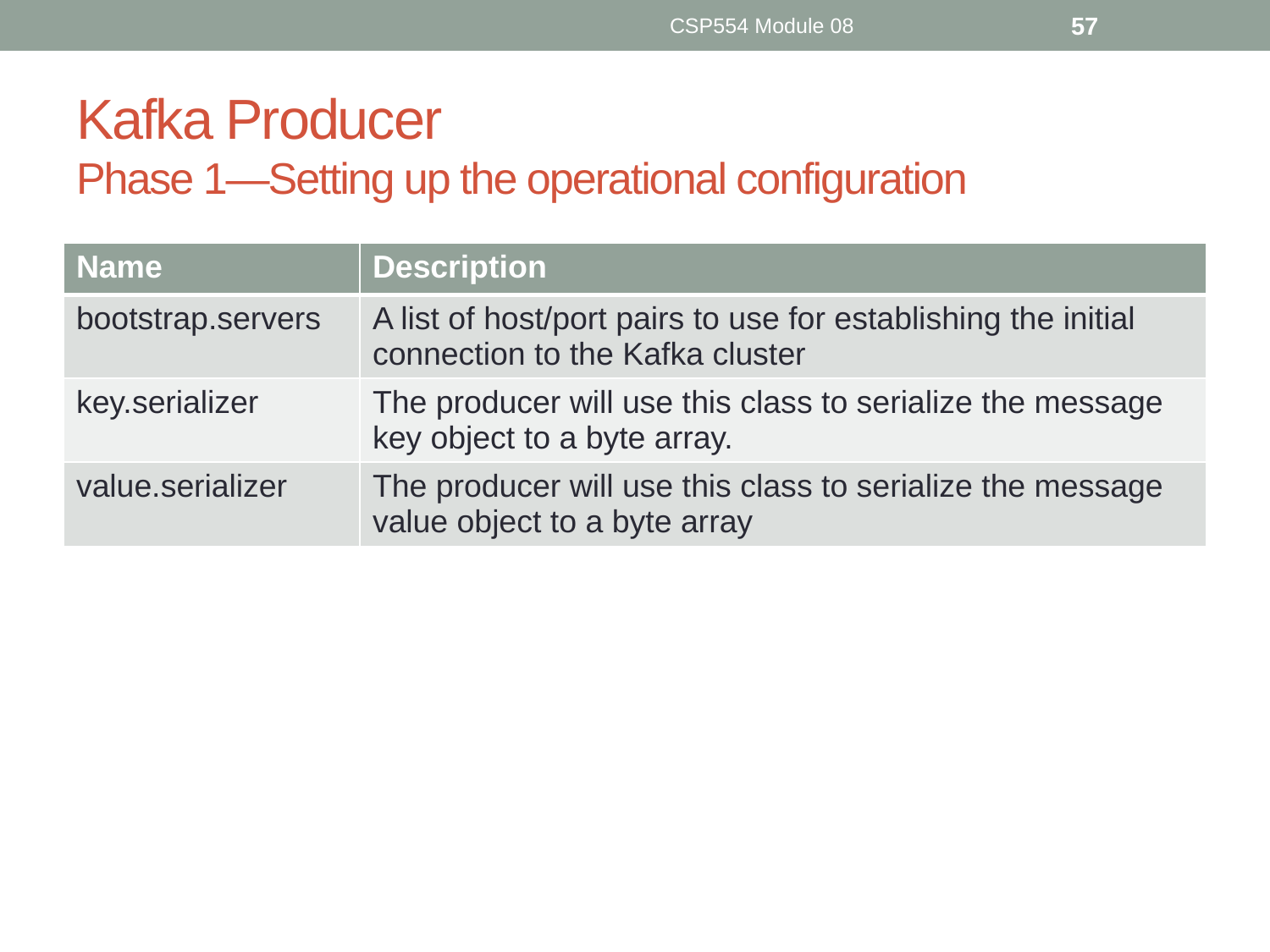

CSP554 Module 08
57
# Kafka Producer Phase 1—Setting up the operational configuration
| Name | Description |
| --- | --- |
| bootstrap.servers | A list of host/port pairs to use for establishing the initial connection to the Kafka cluster |
| key.serializer | The producer will use this class to serialize the message key object to a byte array. |
| value.serializer | The producer will use this class to serialize the message value object to a byte array |